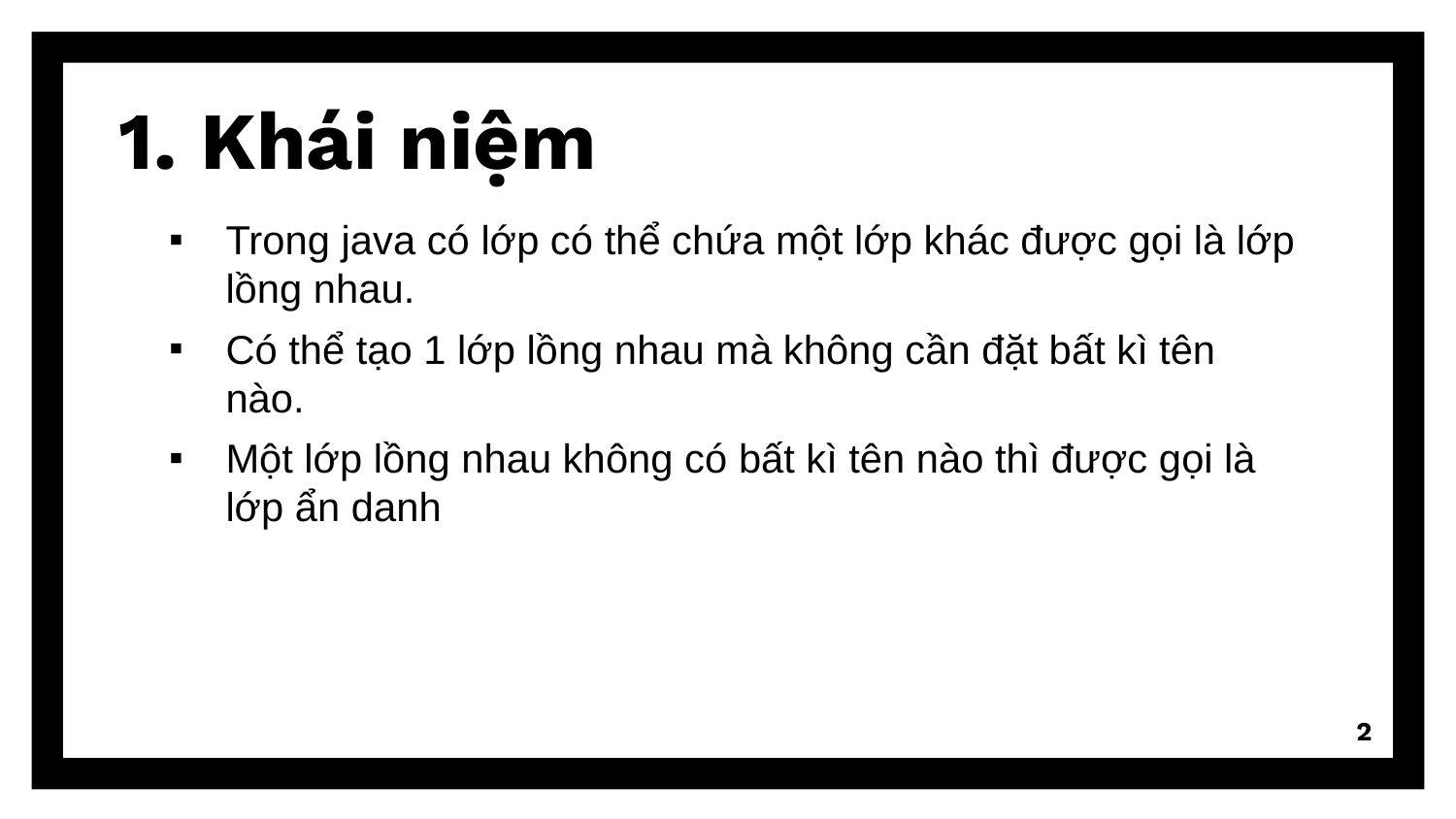

# 1. Khái niệm
Trong java có lớp có thể chứa một lớp khác được gọi là lớp lồng nhau.
Có thể tạo 1 lớp lồng nhau mà không cần đặt bất kì tên nào.
Một lớp lồng nhau không có bất kì tên nào thì được gọi là lớp ẩn danh
2